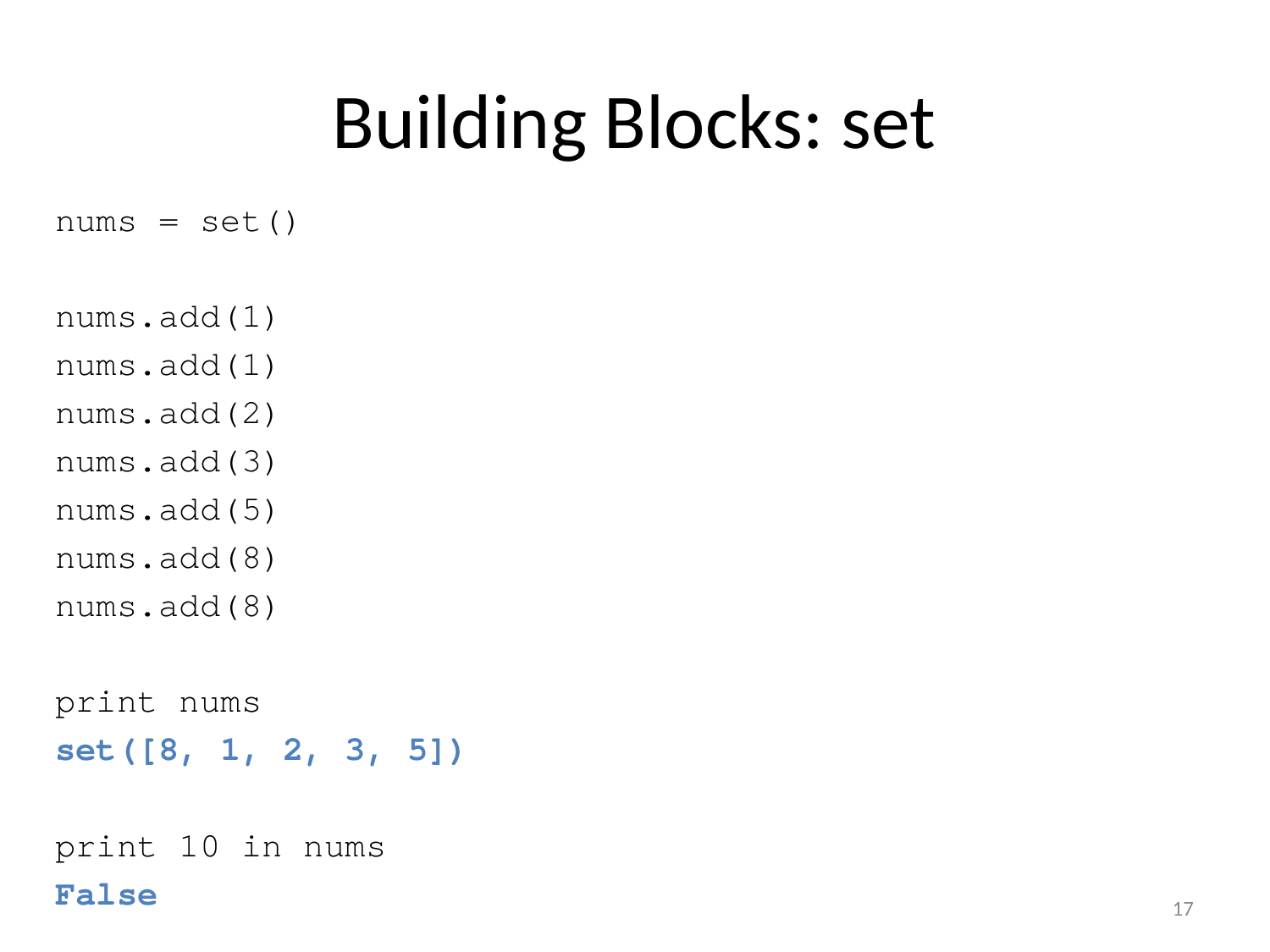

# Building Blocks: set
nums = set()

nums.add(1)
nums.add(1)
nums.add(2)
nums.add(3)
nums.add(5)
nums.add(8)
nums.add(8)

print nums
set([8, 1, 2, 3, 5])

print 10 in nums
False
17